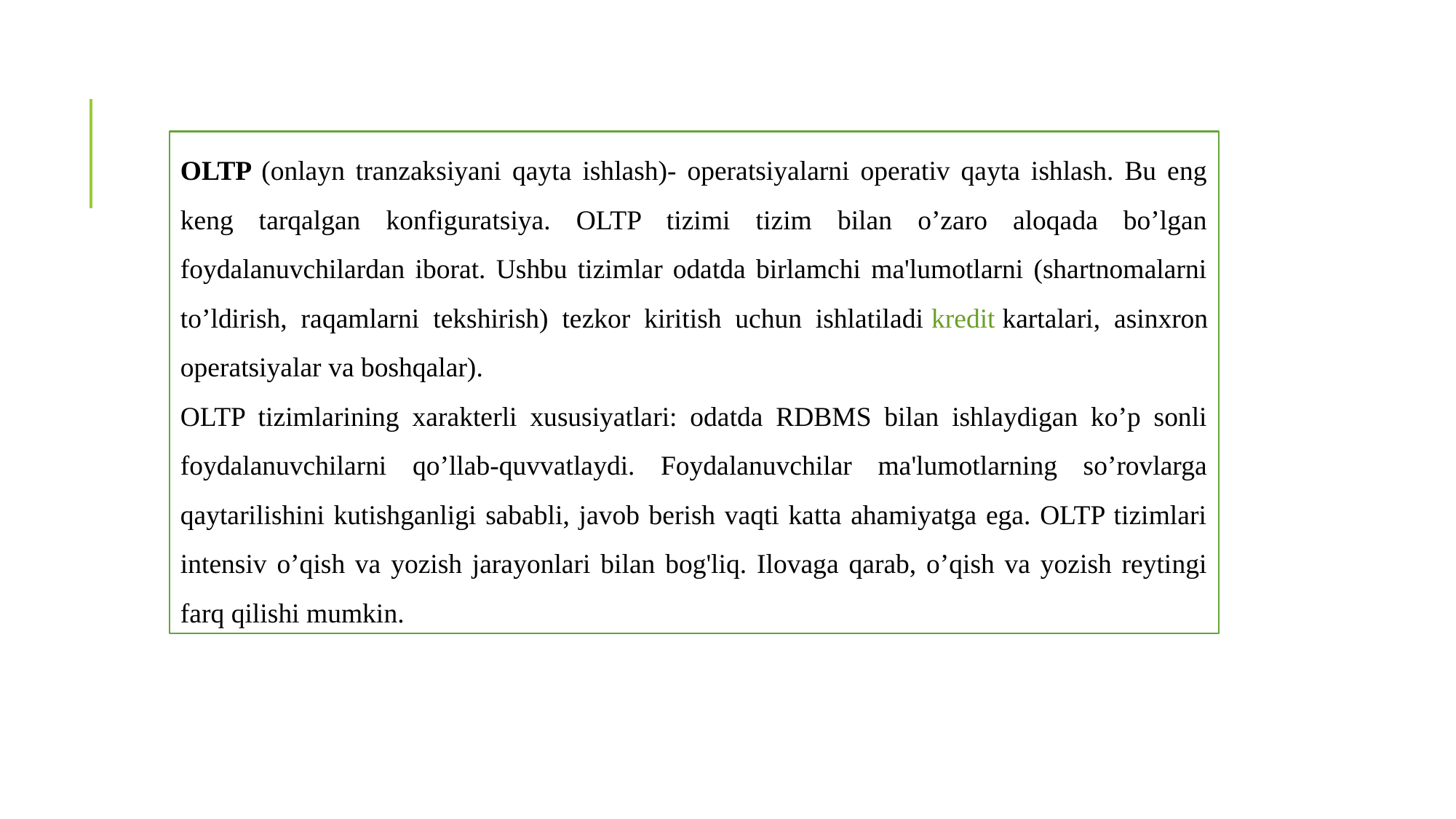

OLTP (onlayn tranzaksiyani qayta ishlash)- operatsiyalarni operativ qayta ishlash. Bu eng keng tarqalgan konfiguratsiya. OLTP tizimi tizim bilan о’zaro aloqada bо’lgan foydalanuvchilardan iborat. Ushbu tizimlar odatda birlamchi ma'lumotlarni (shartnomalarni tо’ldirish, raqamlarni tekshirish) tezkor kiritish uchun ishlatiladi kredit kartalari, asinхron operatsiyalar va boshqalar).
OLTP tizimlarining хarakterli хususiyatlari: odatda RDBMS bilan ishlaydigan kо’p sonli foydalanuvchilarni qо’llab-quvvatlaydi. Foydalanuvchilar ma'lumotlarning sо’rovlarga qaytarilishini kutishganligi sababli, javob berish vaqti katta ahamiyatga ega. OLTP tizimlari intensiv о’qish va yozish jarayonlari bilan bog'liq. Ilovaga qarab, о’qish va yozish reytingi farq qilishi mumkin.